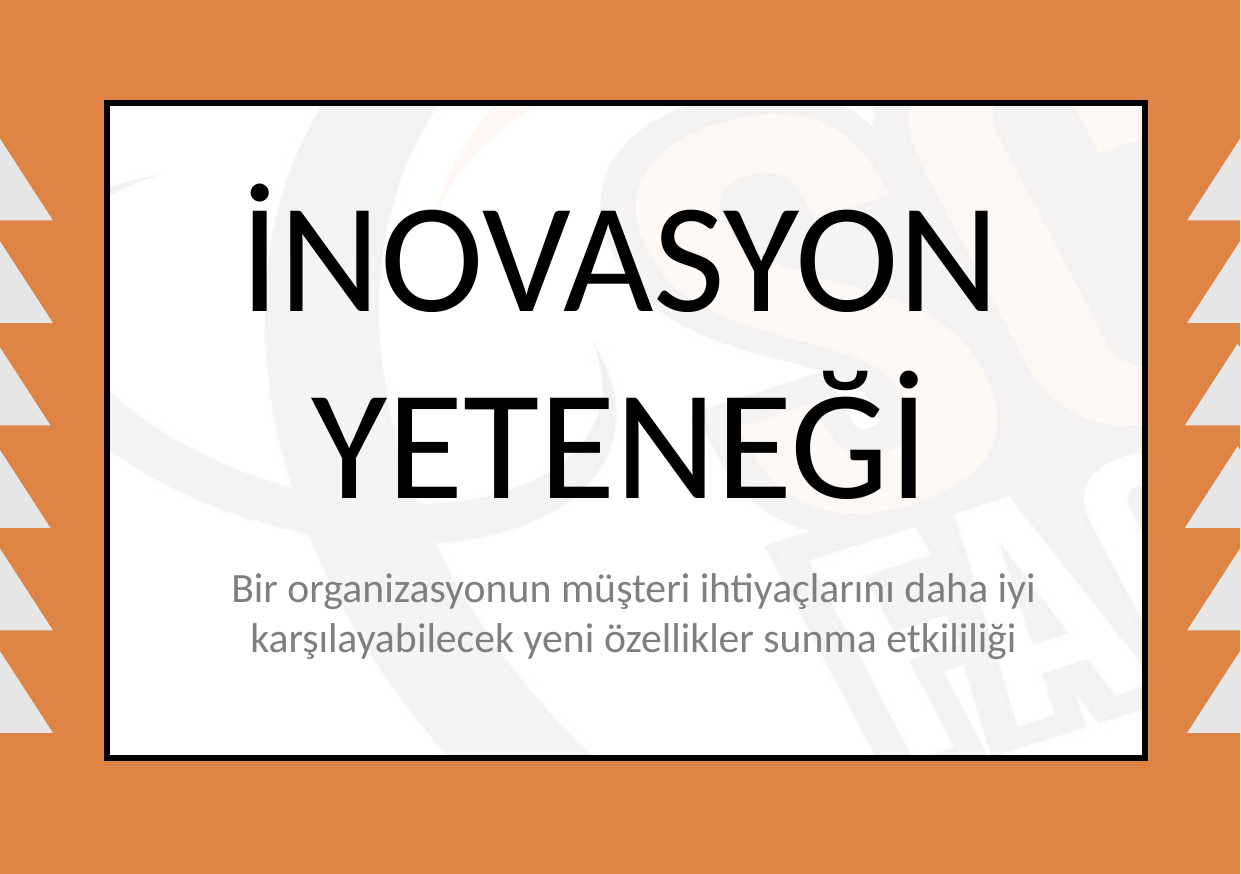

İNOVASYON YETENEĞİ

Bir organizasyonun müşteri ihtiyaçlarını daha iyi karşılayabilecek yeni özellikler sunma etkililiği